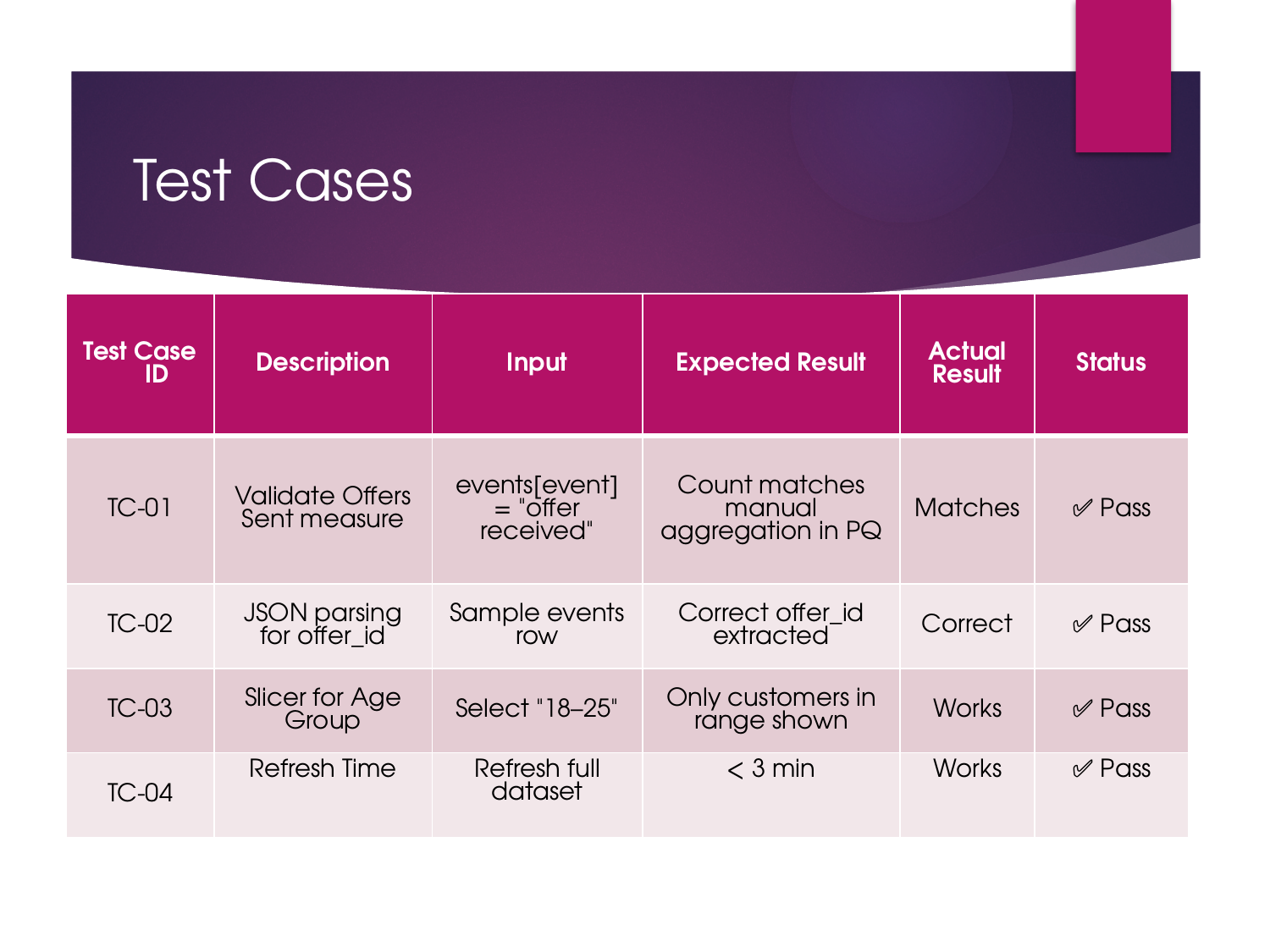

# Test Cases
| Test Case ID | Description | Input | Expected Result | Actual Result | Status |
| --- | --- | --- | --- | --- | --- |
| TC-01 | Validate Offers Sent measure | events[event] = "offer received" | Count matches manual aggregation in PQ | Matches | ✅ Pass |
| TC-02 | JSON parsing for offer\_id | Sample events row | Correct offer\_id extracted | Correct | ✅ Pass |
| TC-03 | Slicer for Age Group | Select "18–25" | Only customers in range shown | Works | ✅ Pass |
| TC-04 | Refresh Time | Refresh full dataset | < 3 min | Works | ✅ Pass |